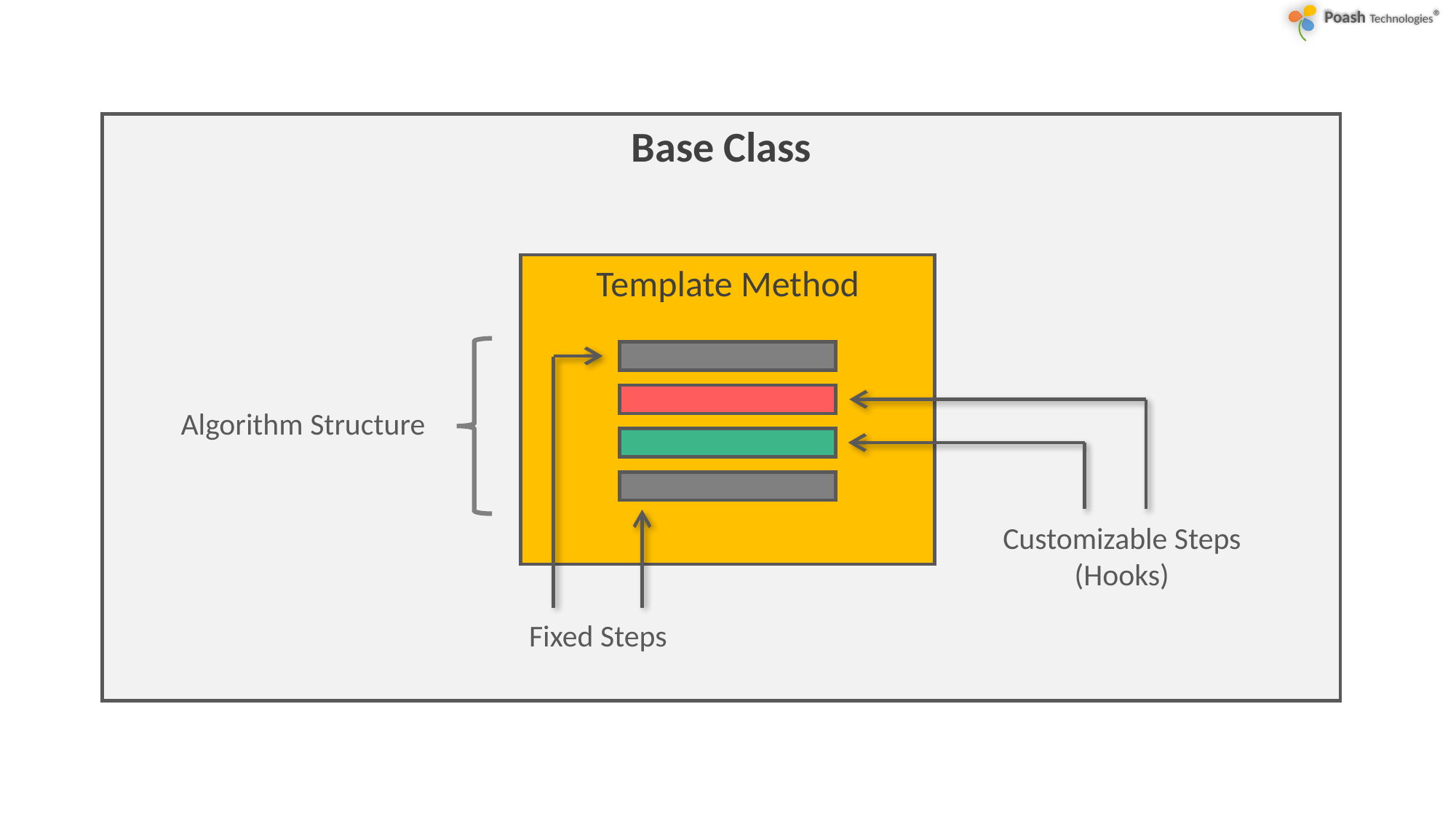

Base Class
Template Method

Algorithm Structure

Customizable Steps
(Hooks)
Fixed Steps